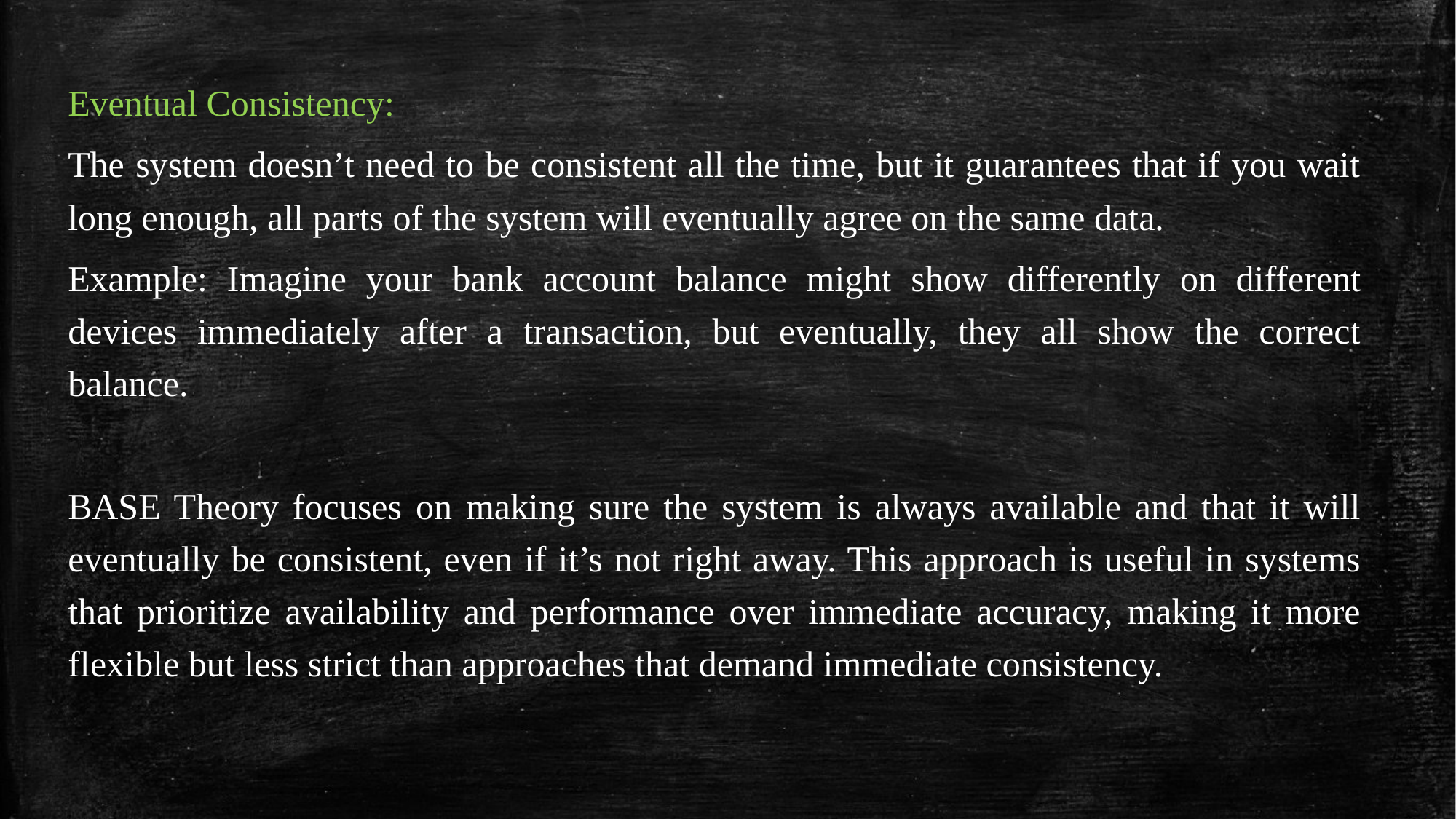

Eventual Consistency:
The system doesn’t need to be consistent all the time, but it guarantees that if you wait long enough, all parts of the system will eventually agree on the same data.
Example: Imagine your bank account balance might show differently on different devices immediately after a transaction, but eventually, they all show the correct balance.

BASE Theory focuses on making sure the system is always available and that it will eventually be consistent, even if it’s not right away. This approach is useful in systems that prioritize availability and performance over immediate accuracy, making it more flexible but less strict than approaches that demand immediate consistency.